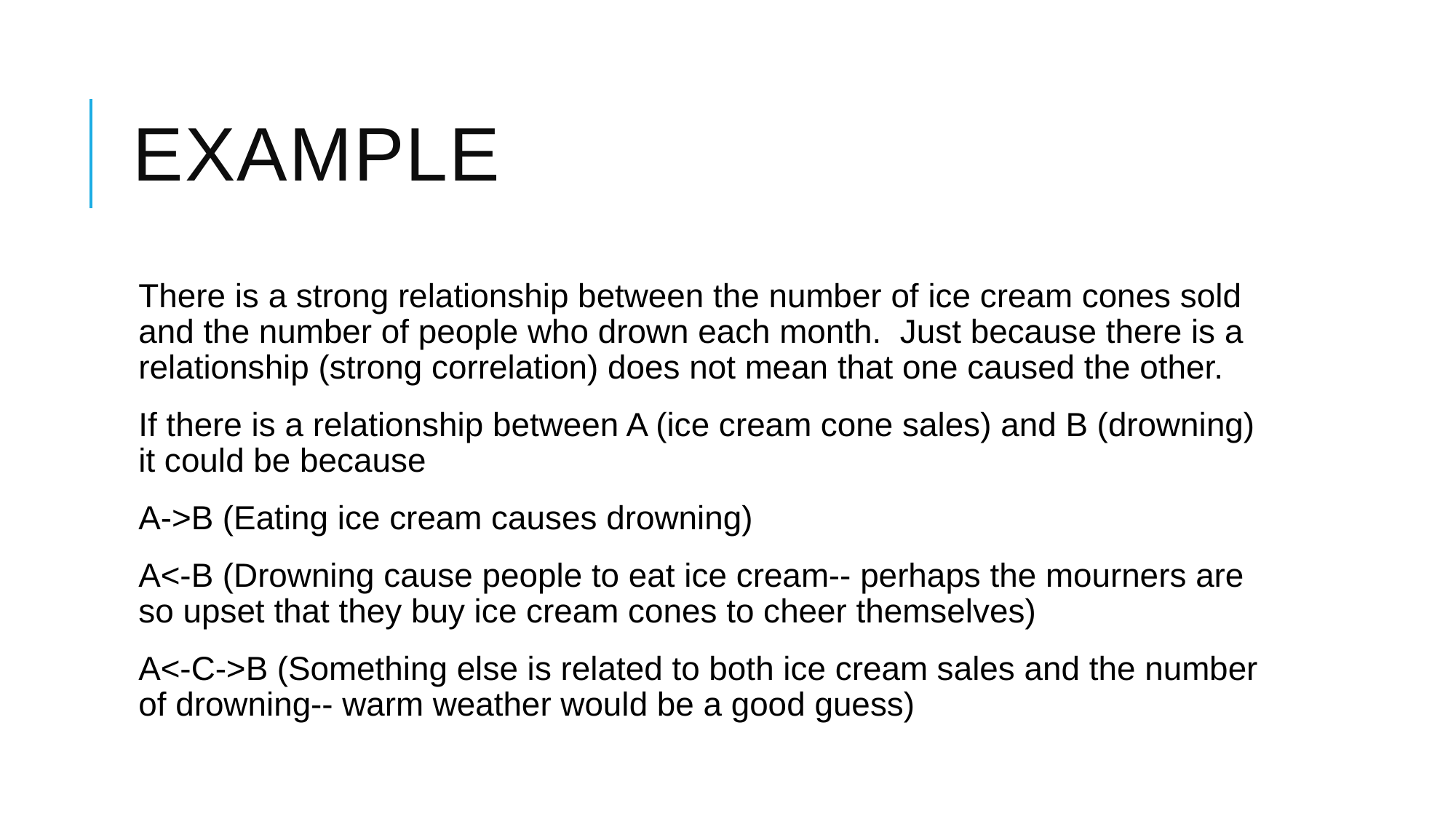

# Example
There is a strong relationship between the number of ice cream cones sold and the number of people who drown each month.  Just because there is a relationship (strong correlation) does not mean that one caused the other.
If there is a relationship between A (ice cream cone sales) and B (drowning) it could be because
A->B (Eating ice cream causes drowning)
A<-B (Drowning cause people to eat ice cream-- perhaps the mourners are so upset that they buy ice cream cones to cheer themselves)
A<-C->B (Something else is related to both ice cream sales and the number of drowning-- warm weather would be a good guess)